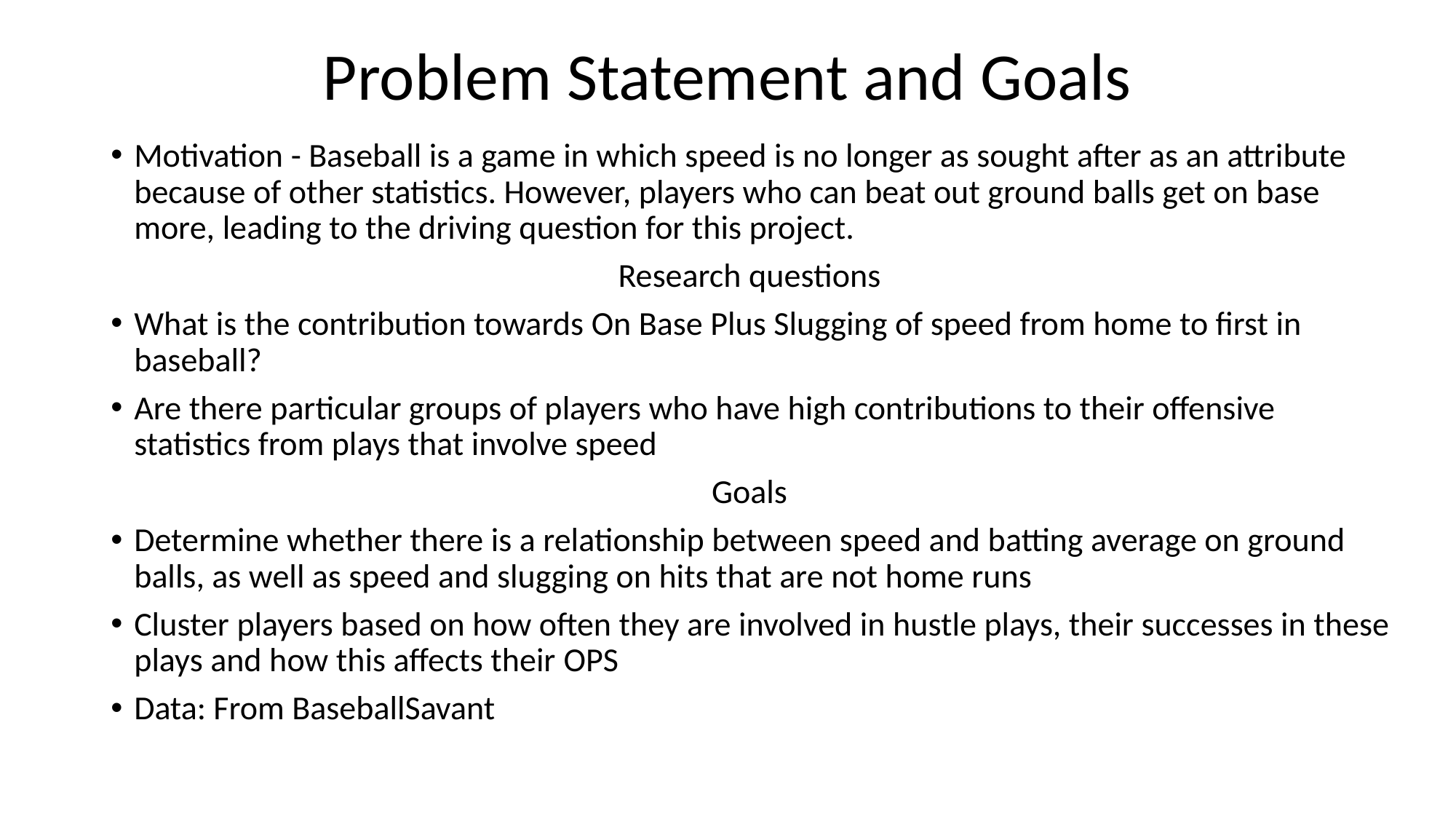

# Problem Statement and Goals
Motivation - Baseball is a game in which speed is no longer as sought after as an attribute because of other statistics. However, players who can beat out ground balls get on base more, leading to the driving question for this project.
Research questions
What is the contribution towards On Base Plus Slugging of speed from home to first in baseball?
Are there particular groups of players who have high contributions to their offensive statistics from plays that involve speed
Goals
Determine whether there is a relationship between speed and batting average on ground balls, as well as speed and slugging on hits that are not home runs
Cluster players based on how often they are involved in hustle plays, their successes in these plays and how this affects their OPS
Data: From BaseballSavant